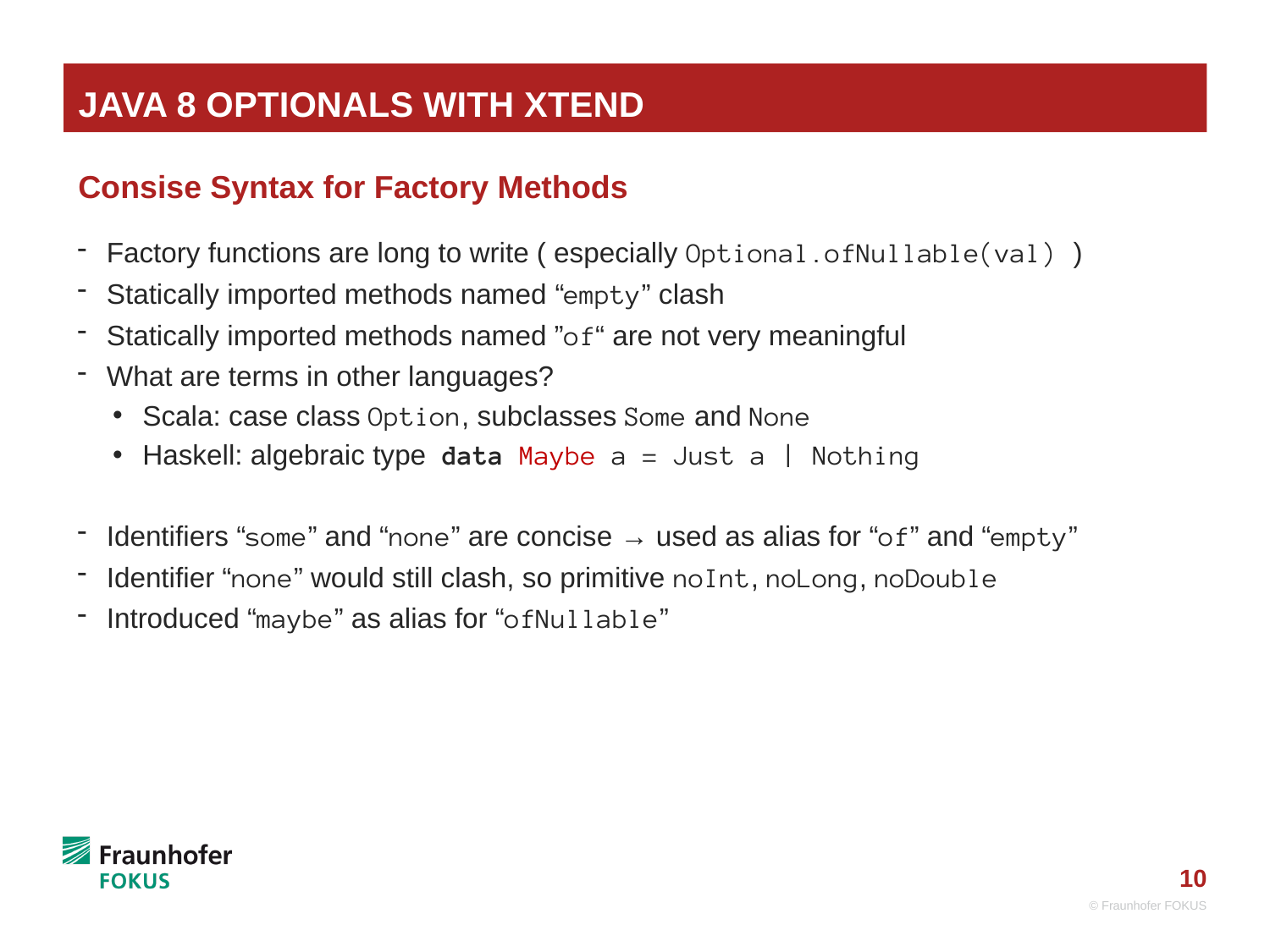

# Java 8 Optionals with XTend
Consise Syntax for Factory Methods
Factory functions are long to write ( especially Optional.ofNullable(val)  )
Statically imported methods named “empty” clash
Statically imported methods named ”of“ are not very meaningful
What are terms in other languages?
Scala: case class Option, subclasses Some and None
Haskell: algebraic type  data Maybe a = Just a | Nothing

Identifiers “some” and “none” are concise → used as alias for “of” and “empty”
Identifier “none” would still clash, so primitive noInt, noLong, noDouble
Introduced “maybe” as alias for “ofNullable”

© Fraunhofer FOKUS